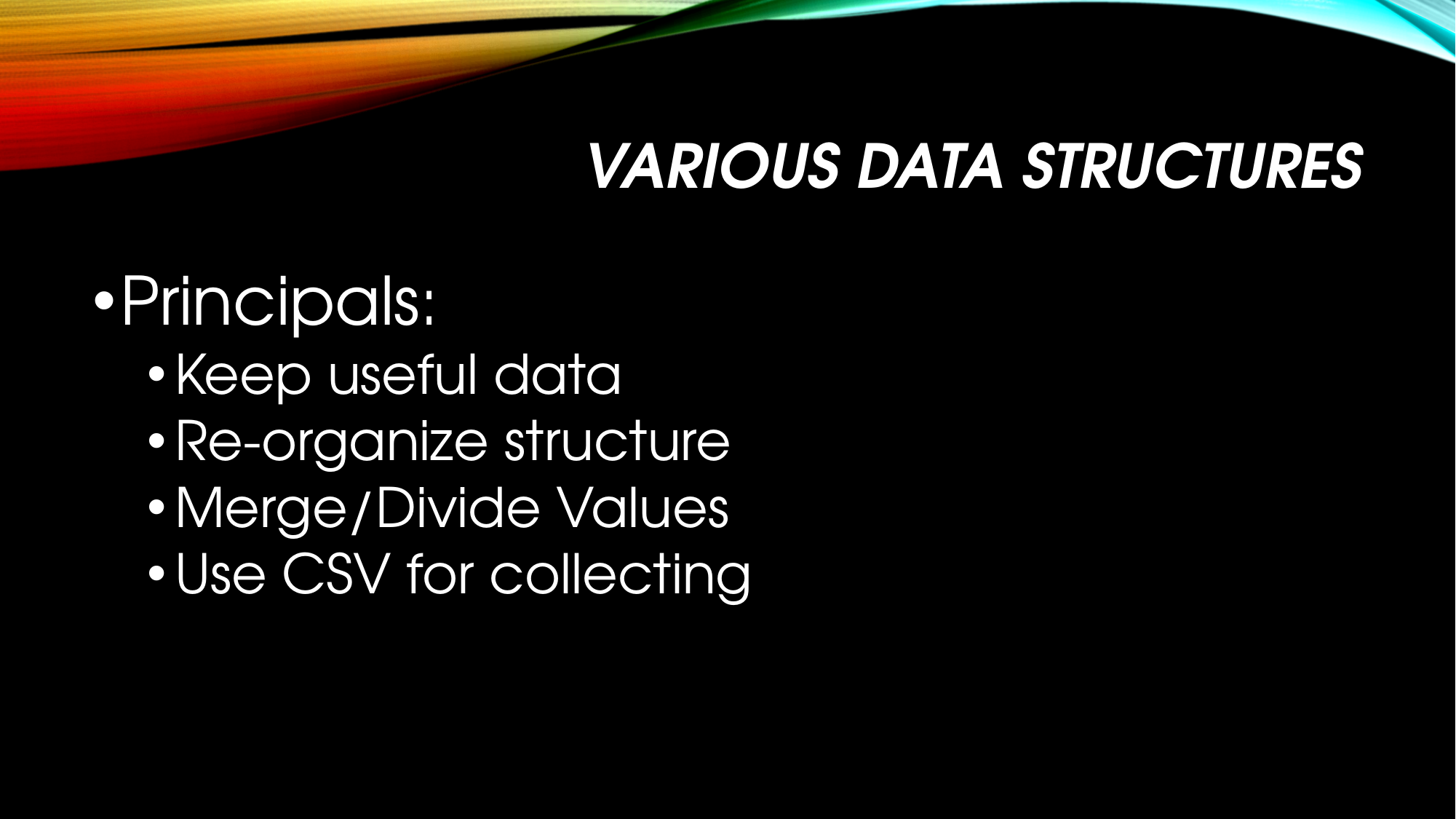

# Various Data Structures
Principals:
Keep useful data
Re-organize structure
Merge/Divide Values
Use CSV for collecting